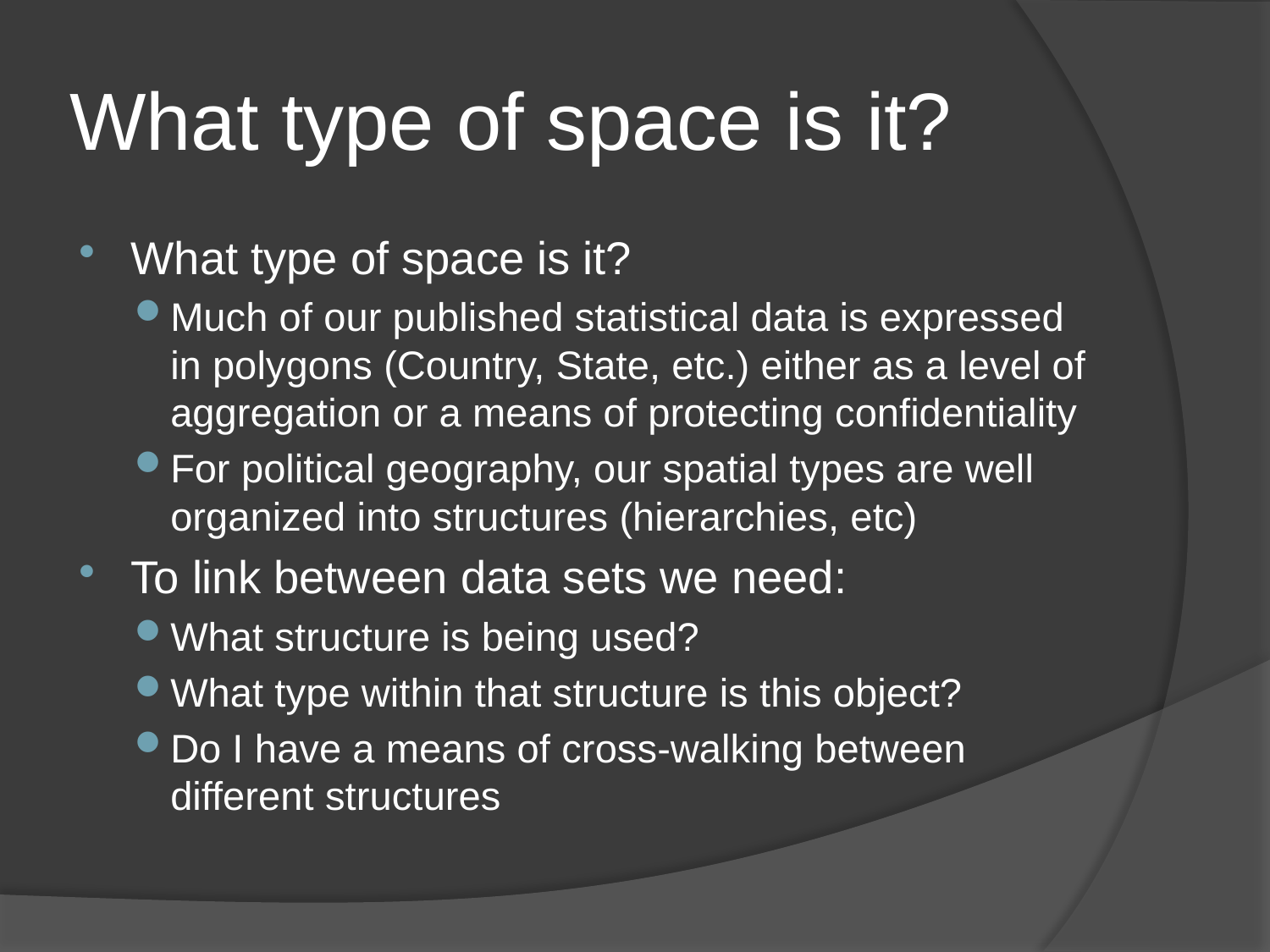

# What type of space is it?
What type of space is it?
Much of our published statistical data is expressed in polygons (Country, State, etc.) either as a level of aggregation or a means of protecting confidentiality
For political geography, our spatial types are well organized into structures (hierarchies, etc)
To link between data sets we need:
What structure is being used?
What type within that structure is this object?
Do I have a means of cross-walking between different structures